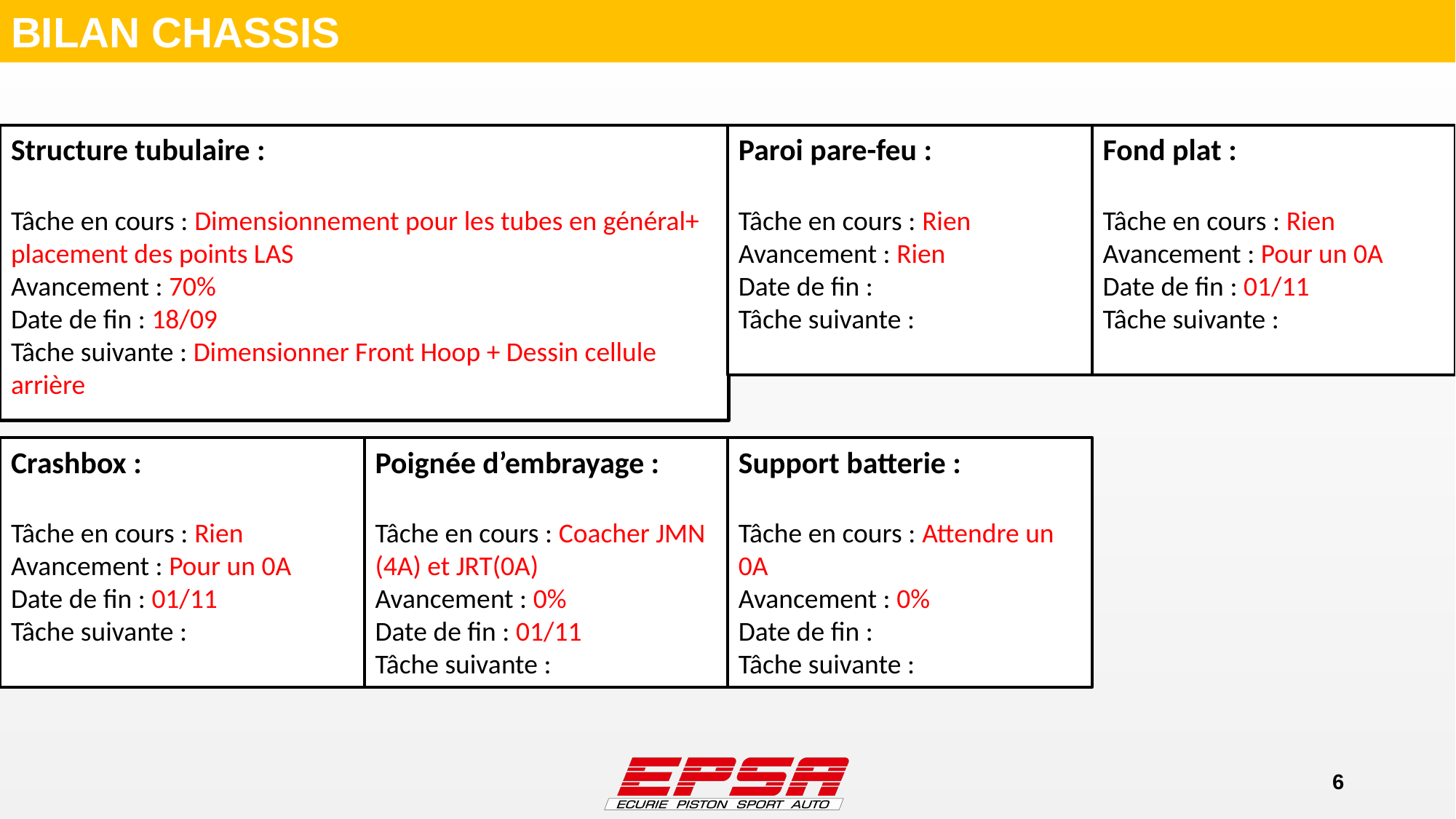

BILAN CHASSIS
Paroi pare-feu :

Tâche en cours : Rien
Avancement : Rien
Date de fin :
Tâche suivante :

Fond plat :

Tâche en cours : Rien
Avancement : Pour un 0A
Date de fin : 01/11
Tâche suivante :

Structure tubulaire :

Tâche en cours : Dimensionnement pour les tubes en général+ placement des points LAS
Avancement : 70%
Date de fin : 18/09
Tâche suivante : Dimensionner Front Hoop + Dessin cellule arrière

Poignée d’embrayage :

Tâche en cours : Coacher JMN (4A) et JRT(0A)
Avancement : 0%
Date de fin : 01/11
Tâche suivante :

Support batterie :

Tâche en cours : Attendre un 0A
Avancement : 0%
Date de fin :
Tâche suivante :

Crashbox :

Tâche en cours : Rien
Avancement : Pour un 0A
Date de fin : 01/11
Tâche suivante :

6